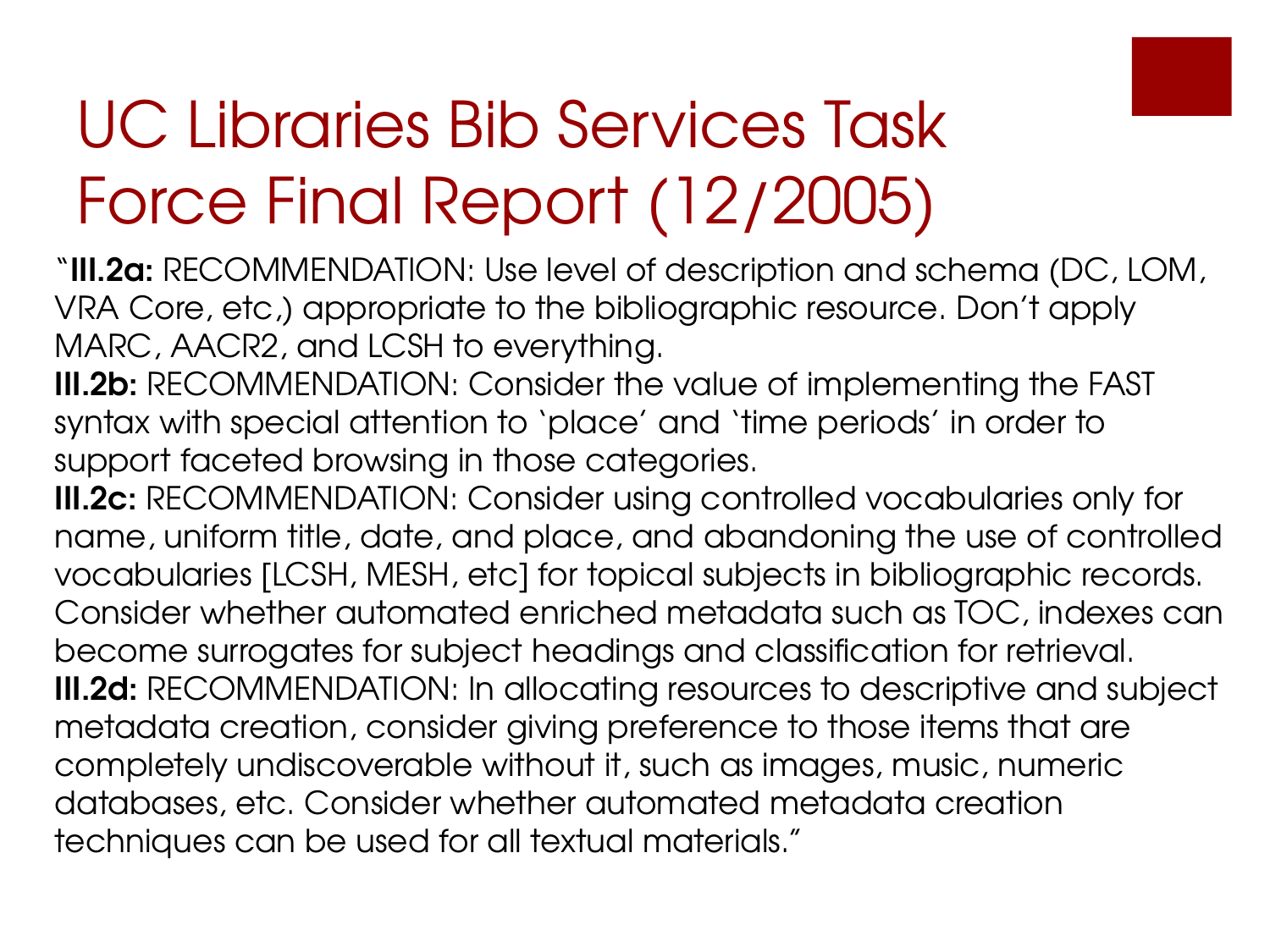

UC Libraries Bib Services Task Force Final Report (12/2005)
“III.2a: RECOMMENDATION: Use level of description and schema (DC, LOM, VRA Core, etc,) appropriate to the bibliographic resource. Don’t apply MARC, AACR2, and LCSH to everything.
III.2b: RECOMMENDATION: Consider the value of implementing the FAST syntax with special attention to ‘place’ and ‘time periods’ in order to support faceted browsing in those categories.
III.2c: RECOMMENDATION: Consider using controlled vocabularies only for name, uniform title, date, and place, and abandoning the use of controlled vocabularies [LCSH, MESH, etc] for topical subjects in bibliographic records. Consider whether automated enriched metadata such as TOC, indexes can become surrogates for subject headings and classification for retrieval.
III.2d: RECOMMENDATION: In allocating resources to descriptive and subject metadata creation, consider giving preference to those items that are completely undiscoverable without it, such as images, music, numeric databases, etc. Consider whether automated metadata creation techniques can be used for all textual materials.”